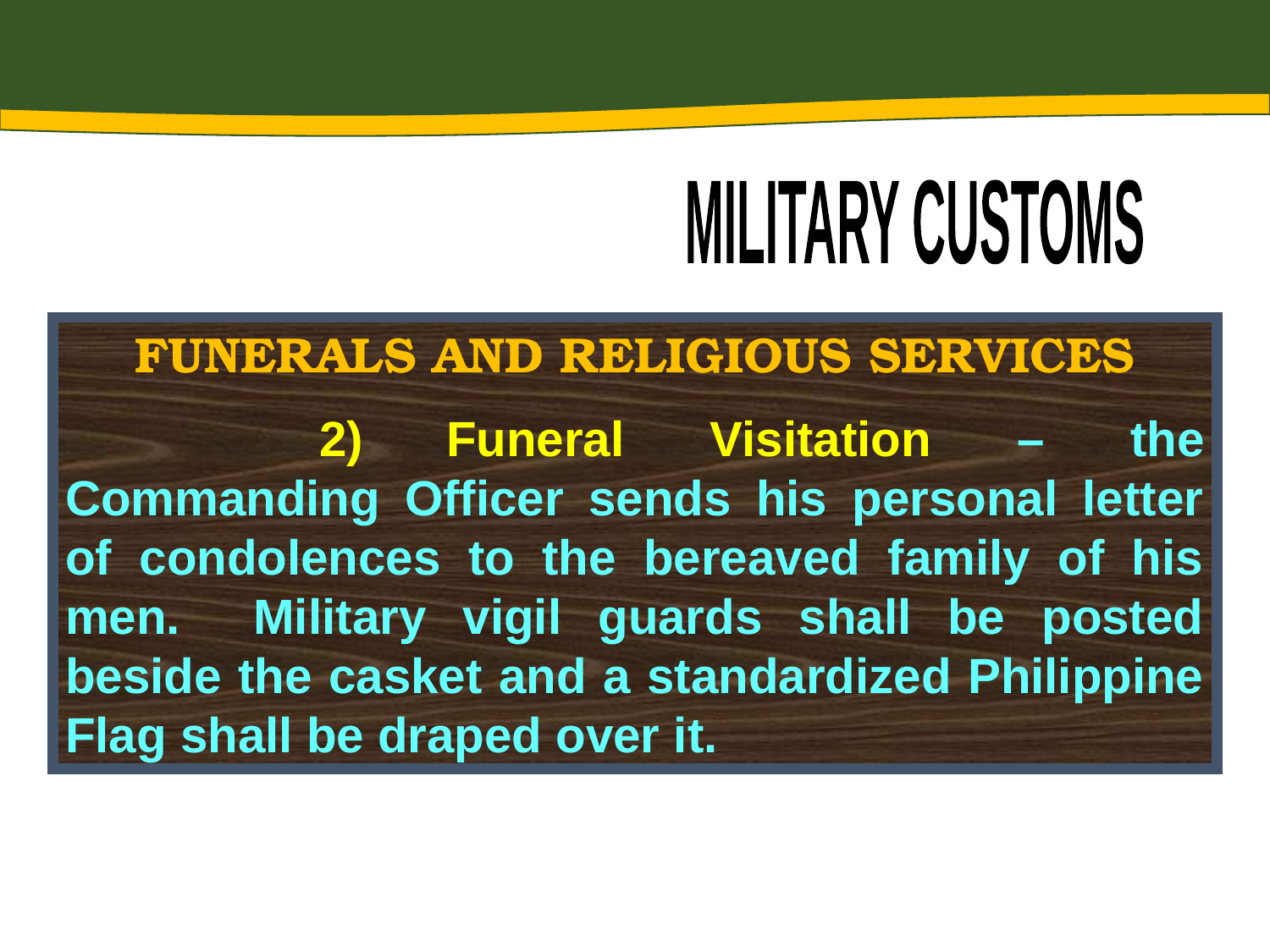

MILITARY CUSTOMS
FUNERALS AND RELIGIOUS SERVICES
	 	2)	Funeral Visitation – the Commanding Officer sends his personal letter of condolences to the bereaved family of his men.  Military vigil guards shall be posted beside the casket and a standardized Philippine Flag shall be draped over it.